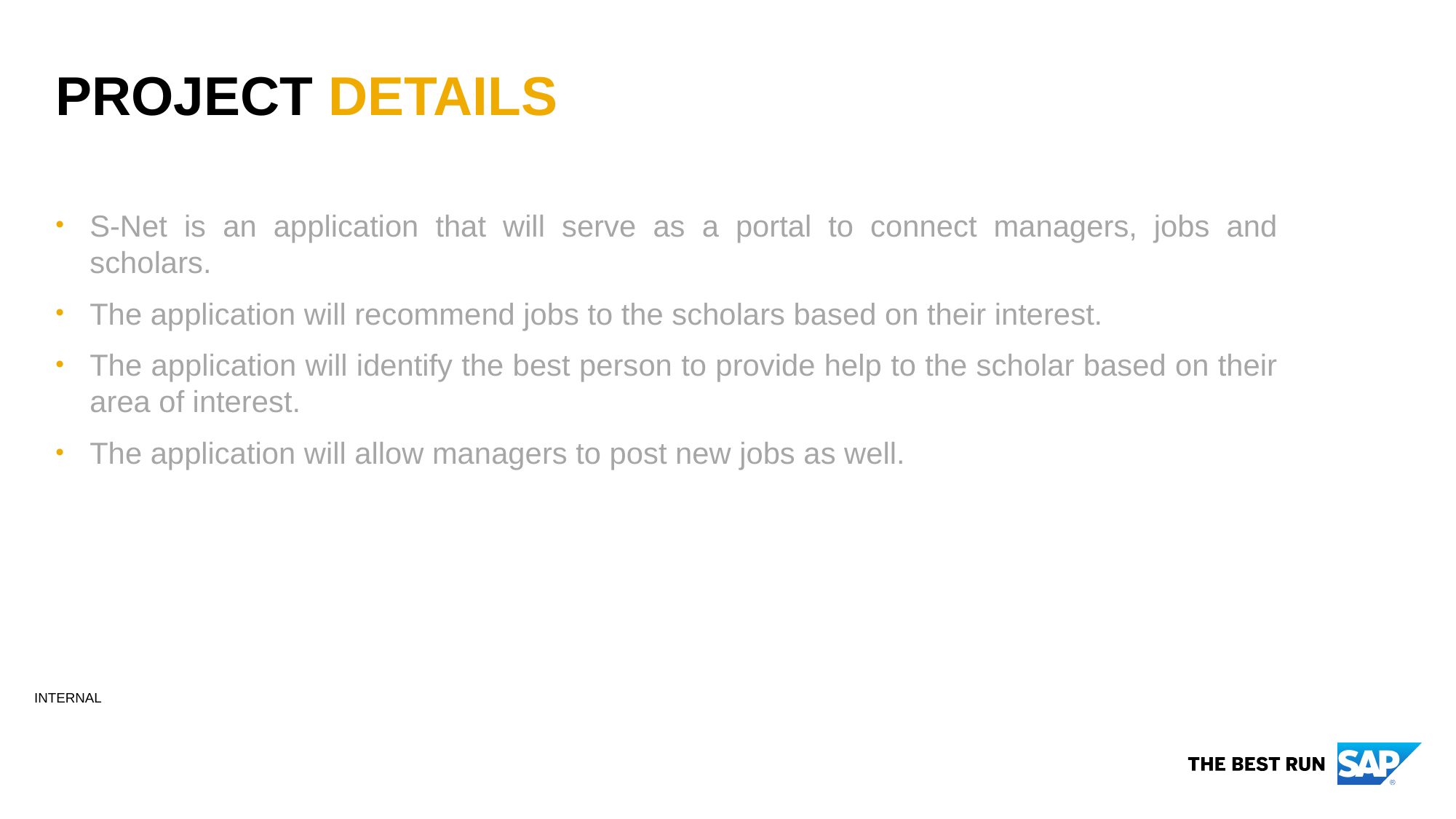

# PROJECT DETAILS
S-Net is an application that will serve as a portal to connect managers, jobs and scholars.
The application will recommend jobs to the scholars based on their interest.
The application will identify the best person to provide help to the scholar based on their area of interest.
The application will allow managers to post new jobs as well.